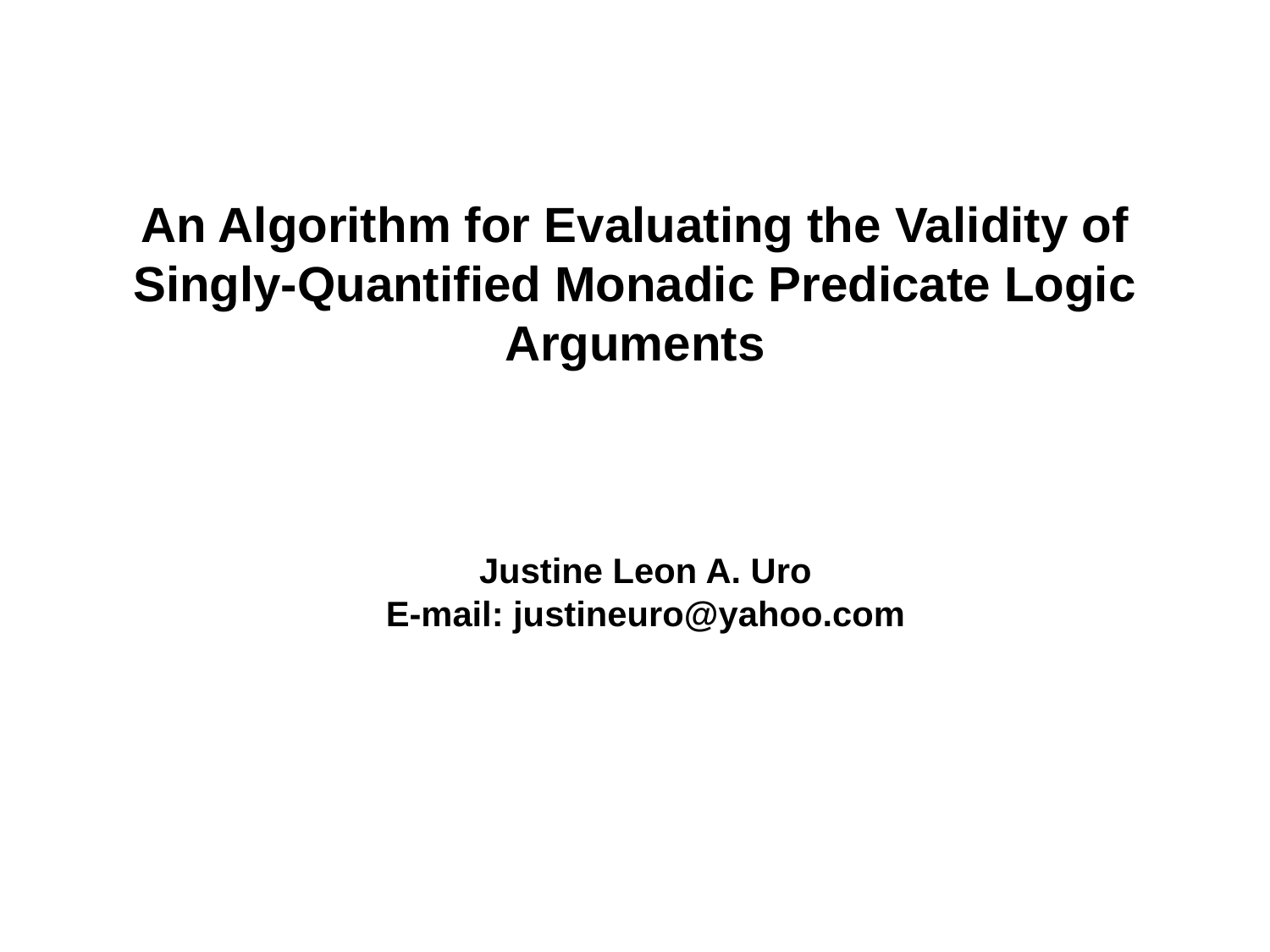

# An Algorithm for Evaluating the Validity of Singly-Quantified Monadic Predicate Logic Arguments
Justine Leon A. Uro
E-mail: justineuro@yahoo.com